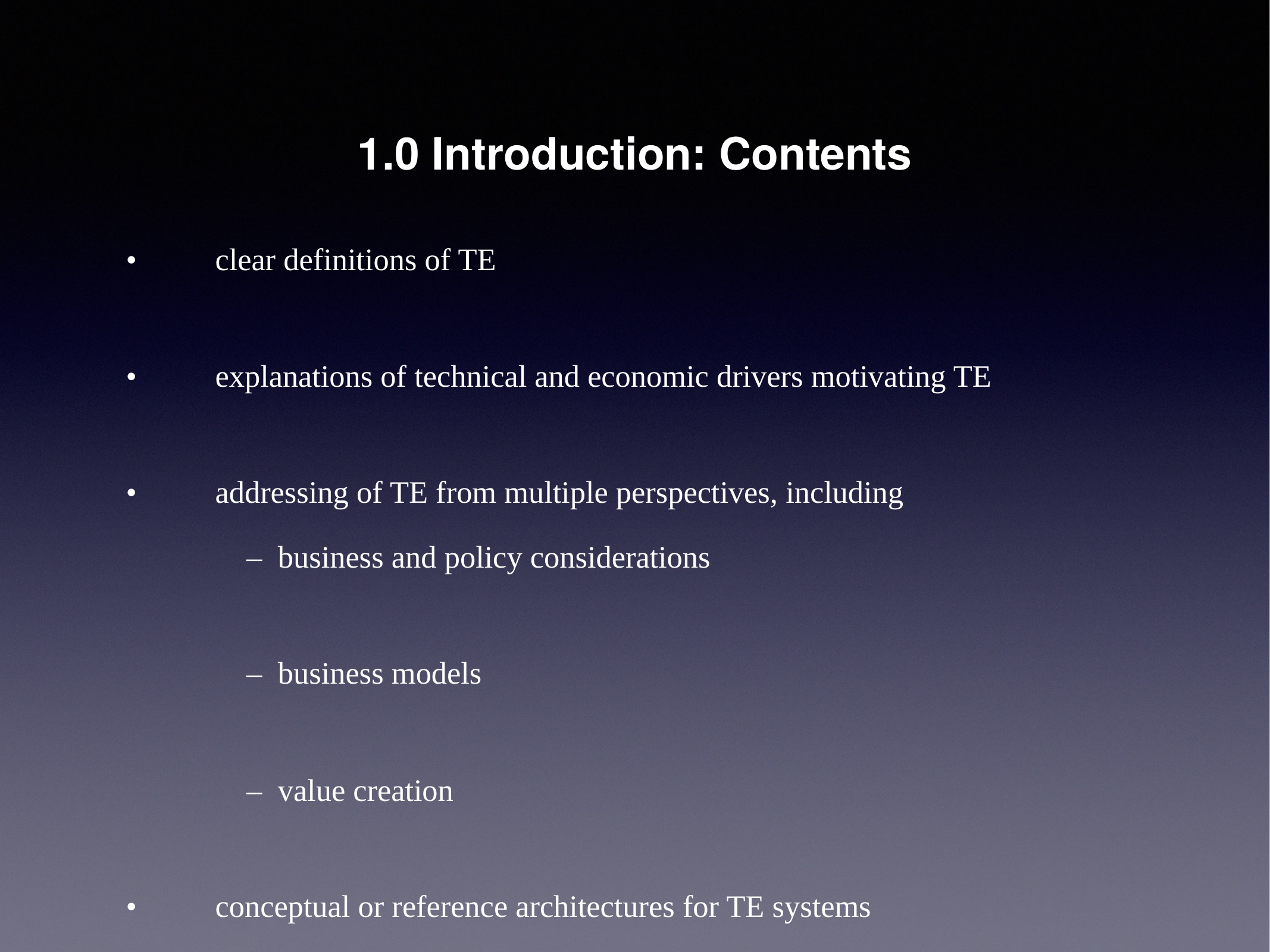

# 1.0 Introduction: Contents
	•	clear definitions of TE
	•	explanations of technical and economic drivers motivating TE
	•	addressing of TE from multiple perspectives, including
		–  business and policy considerations
		–  business models
		–  value creation
	•	conceptual or reference architectures for TE systems
	•	identification of the implementation challenges of such systems.